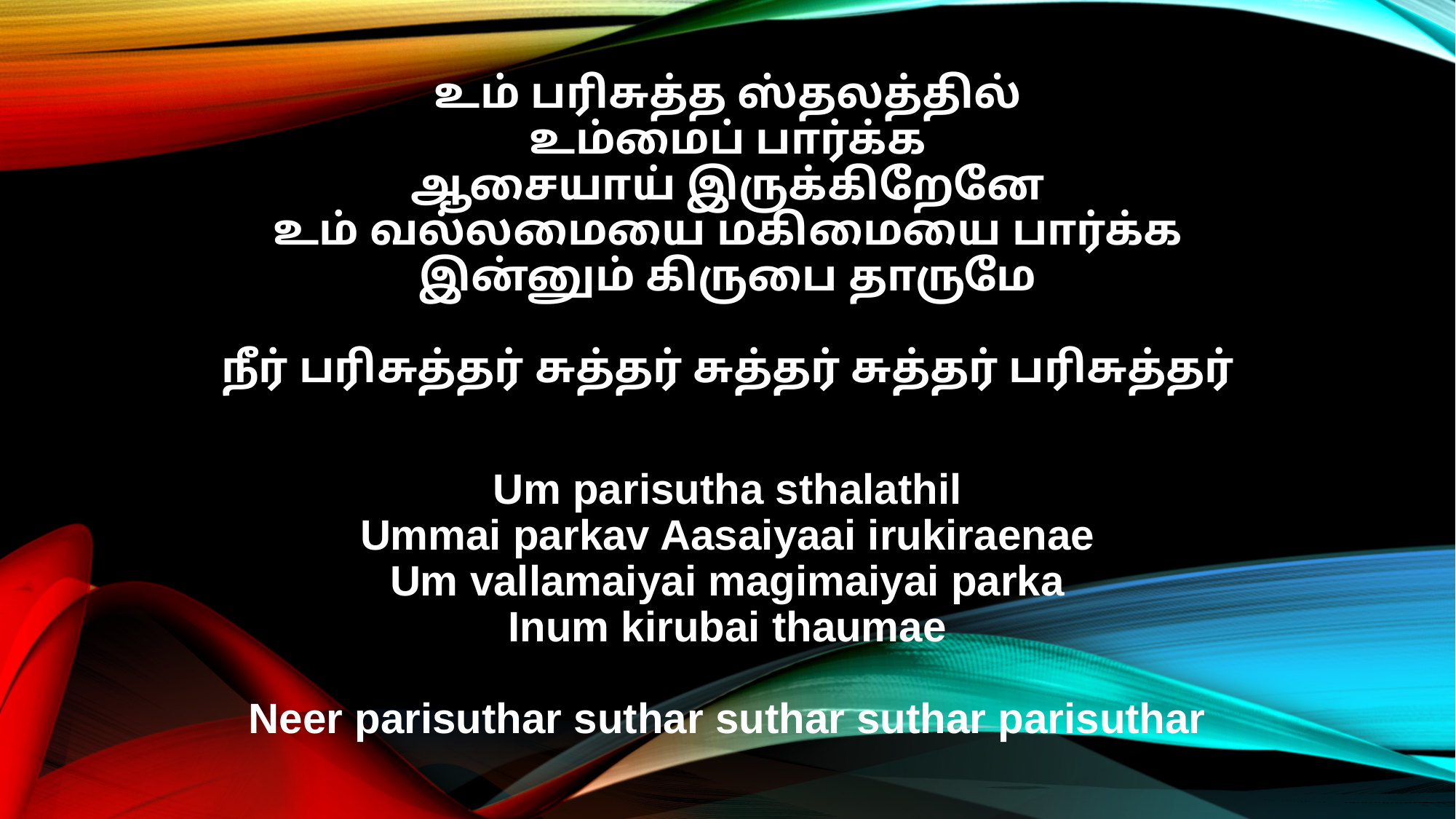

உம் பரிசுத்த ஸ்தலத்தில்
உம்மைப் பார்க்க
ஆசையாய் இருக்கிறேனே
உம் வல்லமையை மகிமையை பார்க்க
இன்னும் கிருபை தாருமே
நீர் பரிசுத்தர் சுத்தர் சுத்தர் சுத்தர் பரிசுத்தர்

Um parisutha sthalathil
Ummai parkav Aasaiyaai irukiraenae
Um vallamaiyai magimaiyai parka
Inum kirubai thaumae
Neer parisuthar suthar suthar suthar parisuthar